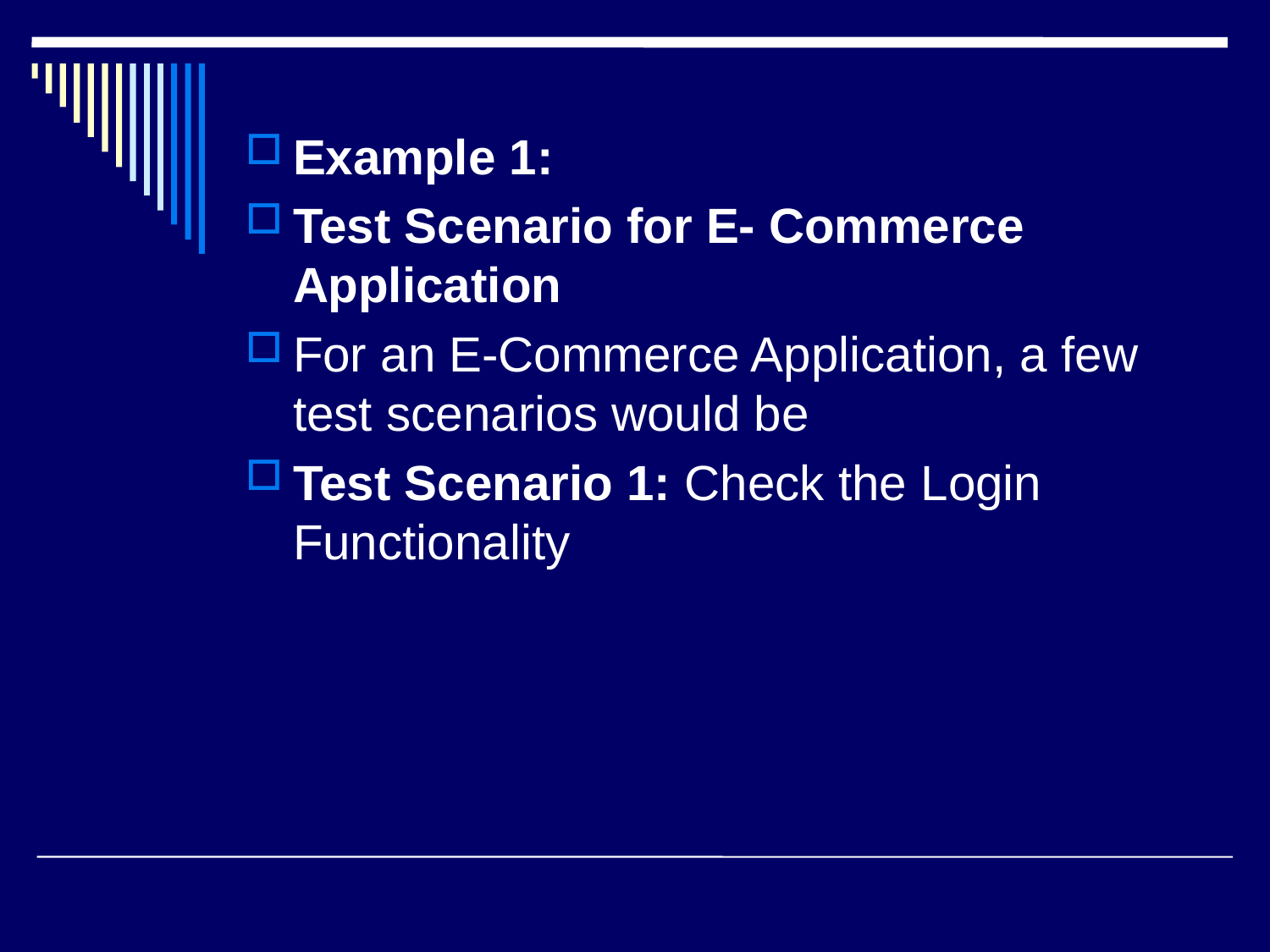

Example 1:
Test Scenario for E- Commerce Application
For an E-Commerce Application, a few test scenarios would be
Test Scenario 1: Check the Login Functionality